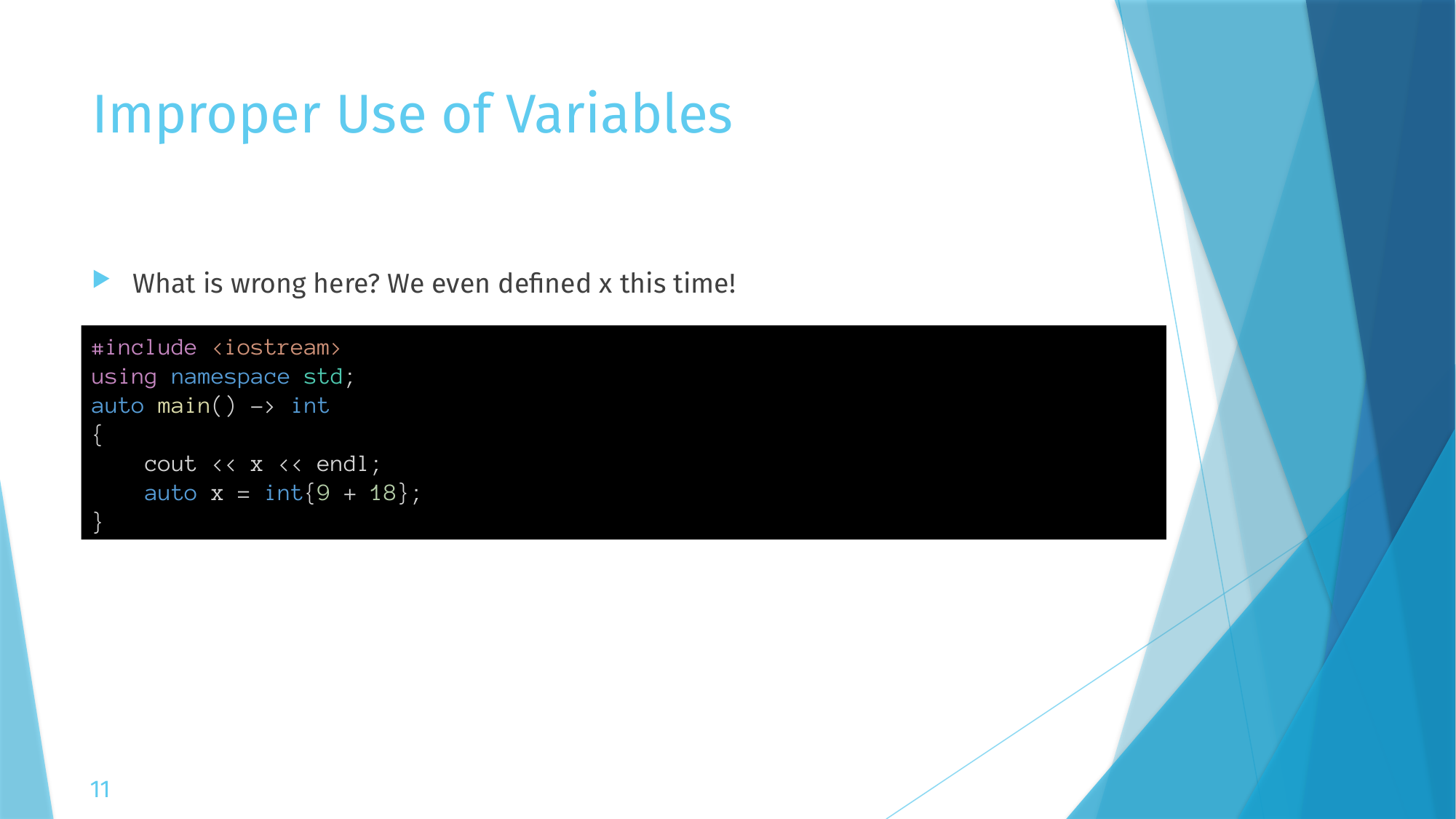

# Improper Use of Variables
What is wrong here? We even defined x this time!
#include <iostream>
using namespace std;
auto main() -> int
{
    cout << x << endl;
    auto x = int{9 + 18};
}
11